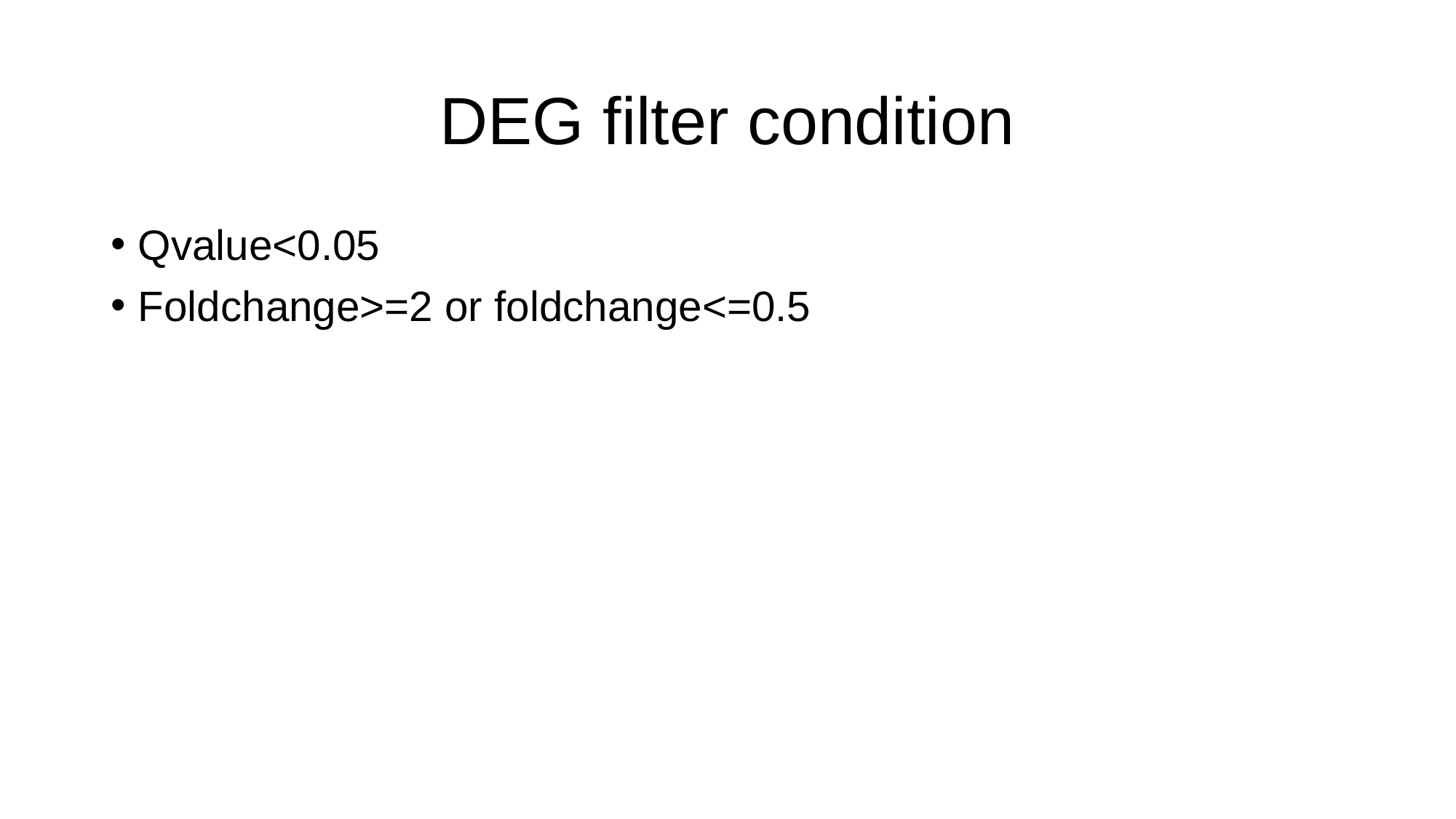

# DEG filter condition
Qvalue<0.05
Foldchange>=2 or foldchange<=0.5